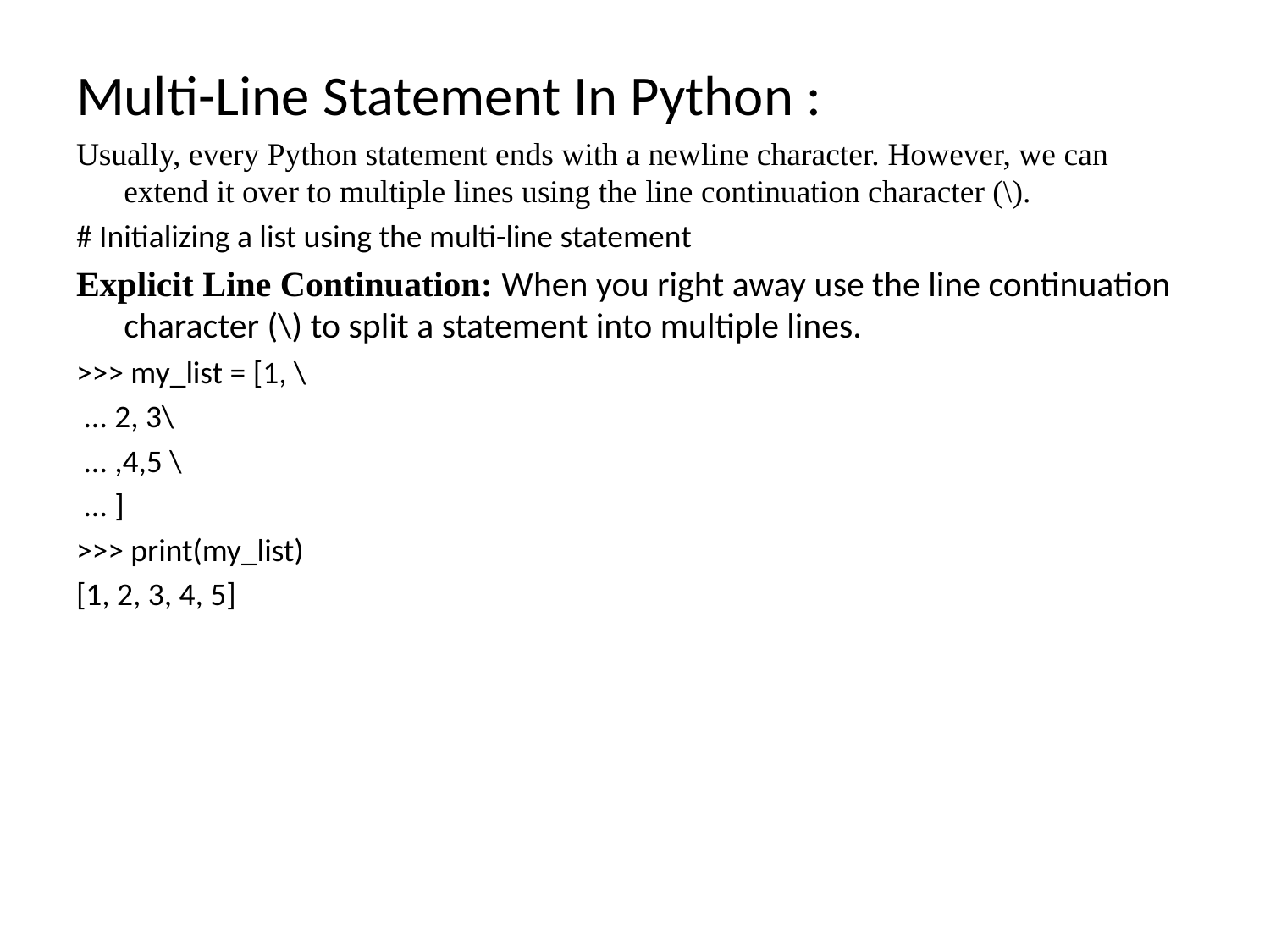

Multi-Line Statement In Python :
Usually, every Python statement ends with a newline character. However, we can extend it over to multiple lines using the line continuation character (\).
# Initializing a list using the multi-line statement
Explicit Line Continuation: When you right away use the line continuation character (\) to split a statement into multiple lines.
>>> my_list = [1, \
 ... 2, 3\
 ... ,4,5 \
 ... ]
>>> print(my_list)
[1, 2, 3, 4, 5]